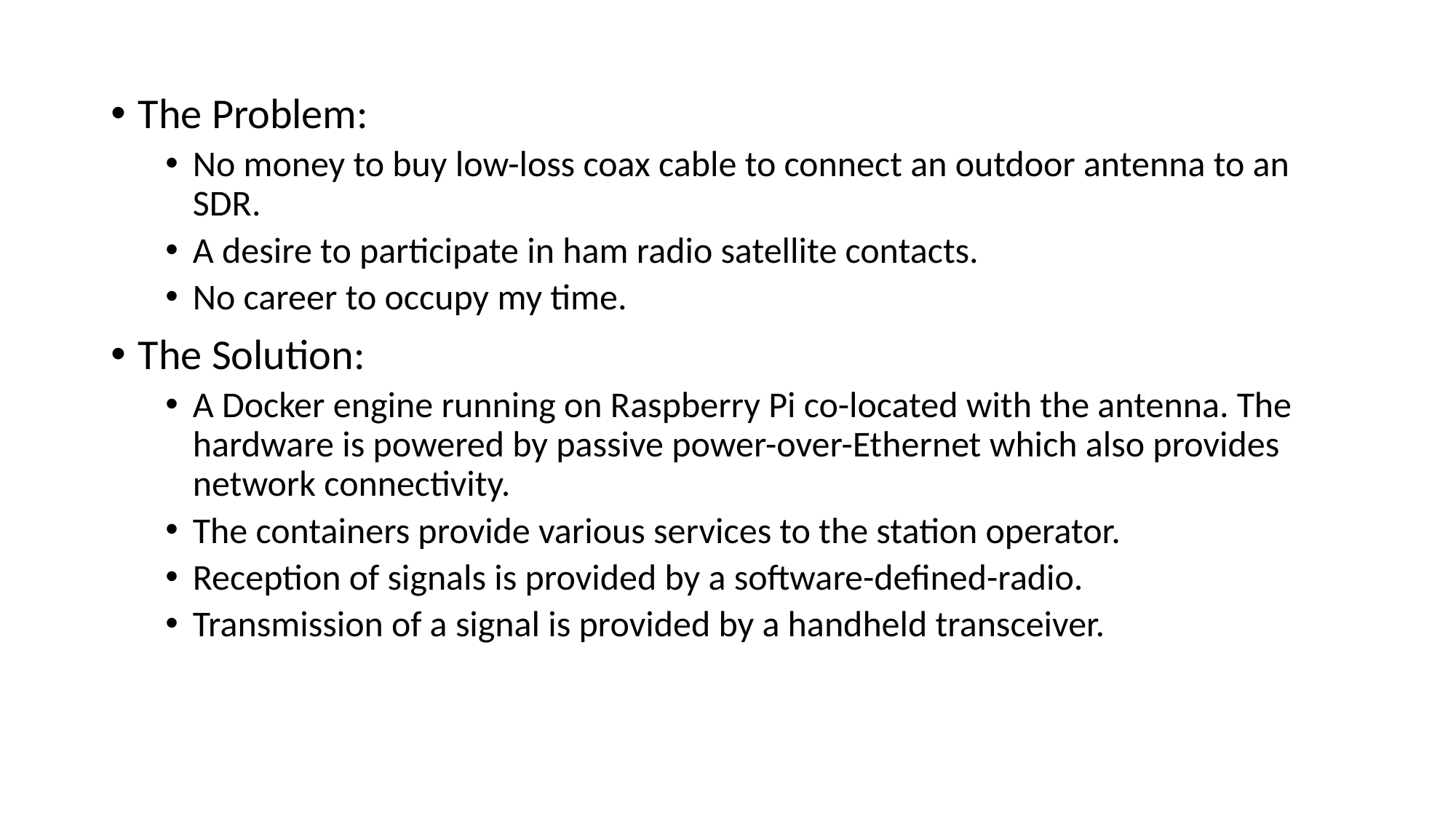

The Problem:
No money to buy low-loss coax cable to connect an outdoor antenna to an SDR.
A desire to participate in ham radio satellite contacts.
No career to occupy my time.
The Solution:
A Docker engine running on Raspberry Pi co-located with the antenna. The hardware is powered by passive power-over-Ethernet which also provides network connectivity.
The containers provide various services to the station operator.
Reception of signals is provided by a software-defined-radio.
Transmission of a signal is provided by a handheld transceiver.